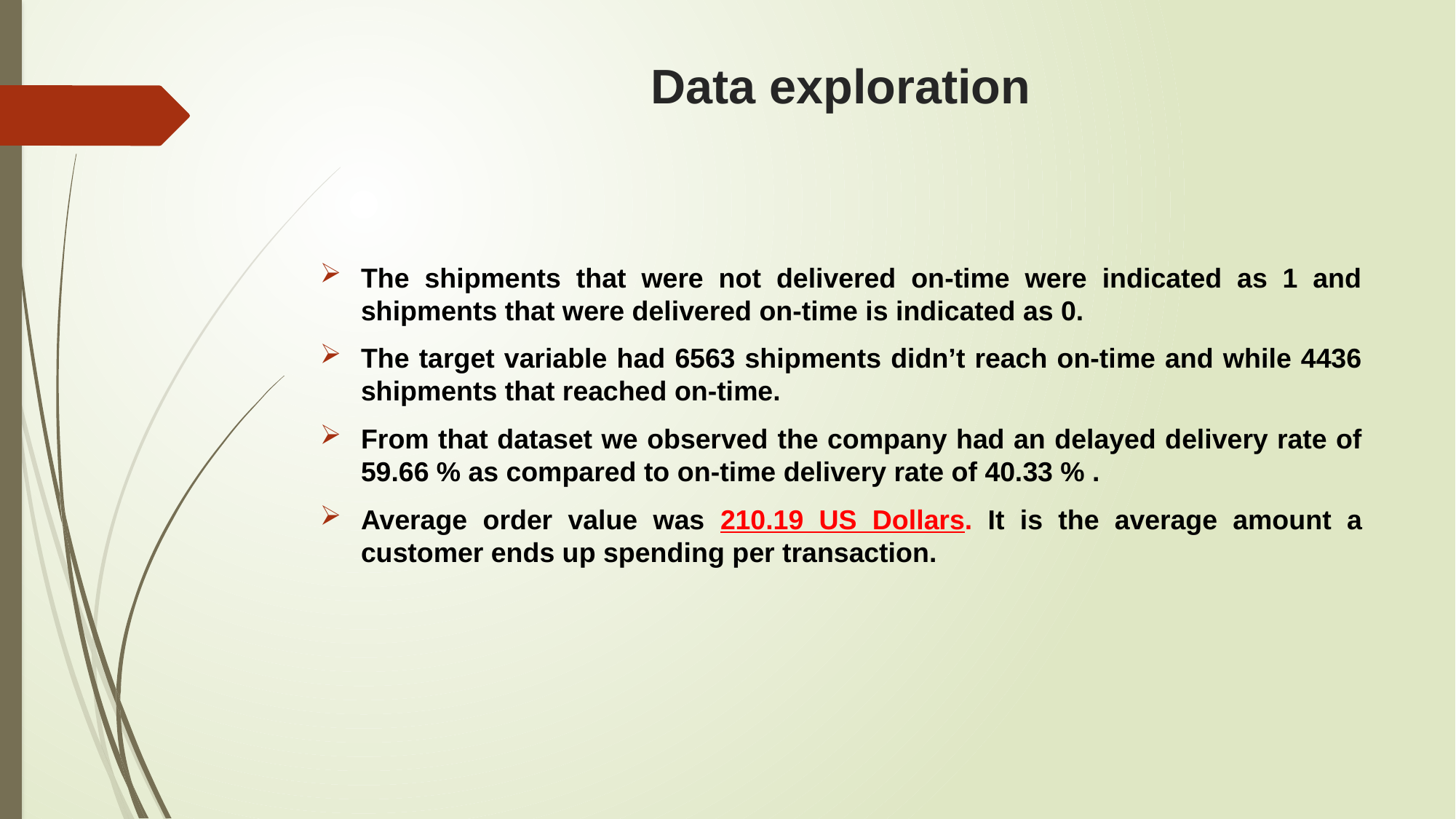

# Data exploration
The shipments that were not delivered on-time were indicated as 1 and shipments that were delivered on-time is indicated as 0.
The target variable had 6563 shipments didn’t reach on-time and while 4436 shipments that reached on-time.
From that dataset we observed the company had an delayed delivery rate of 59.66 % as compared to on-time delivery rate of 40.33 % .
Average order value was 210.19 US Dollars. It is the average amount a customer ends up spending per transaction.